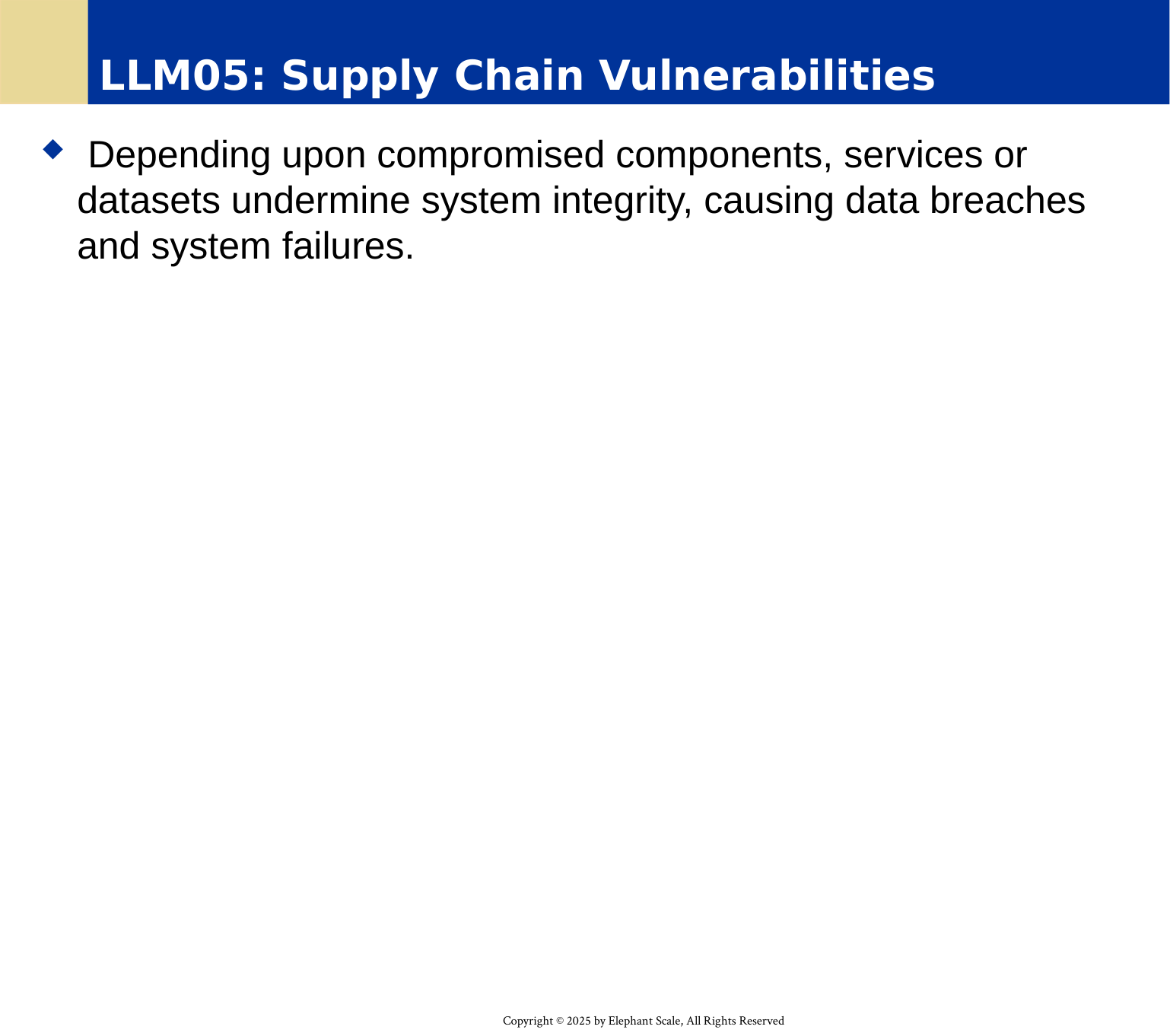

# LLM05: Supply Chain Vulnerabilities
 Depending upon compromised components, services or datasets undermine system integrity, causing data breaches and system failures.
Copyright © 2025 by Elephant Scale, All Rights Reserved